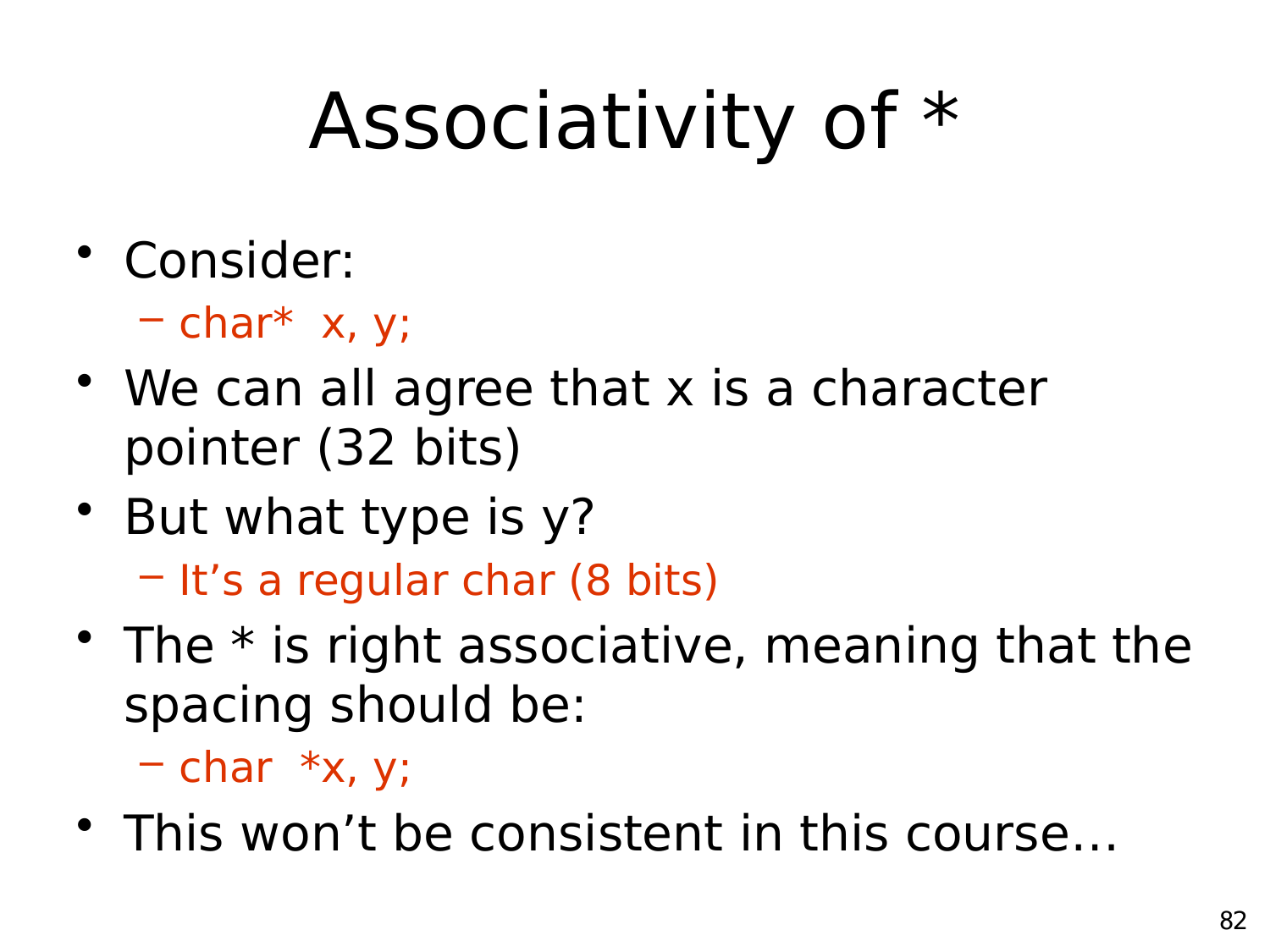

# Associativity of *
Consider:
char*  x, y;
We can all agree that x is a character pointer (32 bits)
But what type is y?
It’s a regular char (8 bits)
The * is right associative, meaning that the spacing should be:
char  *x, y;
This won’t be consistent in this course…